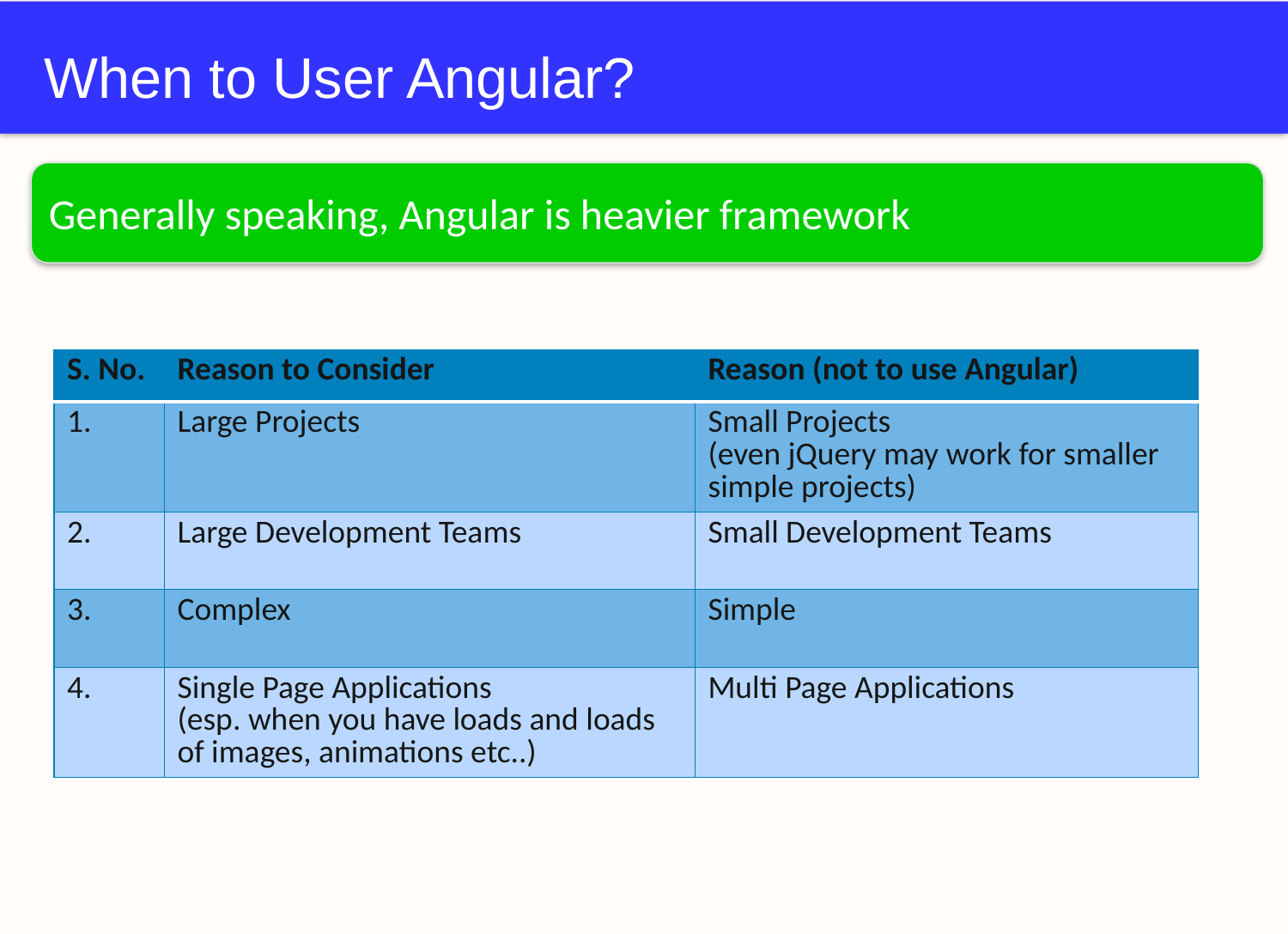

# When to User Angular?
Generally speaking, Angular is heavier framework
| S. No. | Reason to Consider | Reason (not to use Angular) |
| --- | --- | --- |
| 1. | Large Projects | Small Projects (even jQuery may work for smaller simple projects) |
| 2. | Large Development Teams | Small Development Teams |
| 3. | Complex | Simple |
| 4. | Single Page Applications (esp. when you have loads and loads of images, animations etc..) | Multi Page Applications |